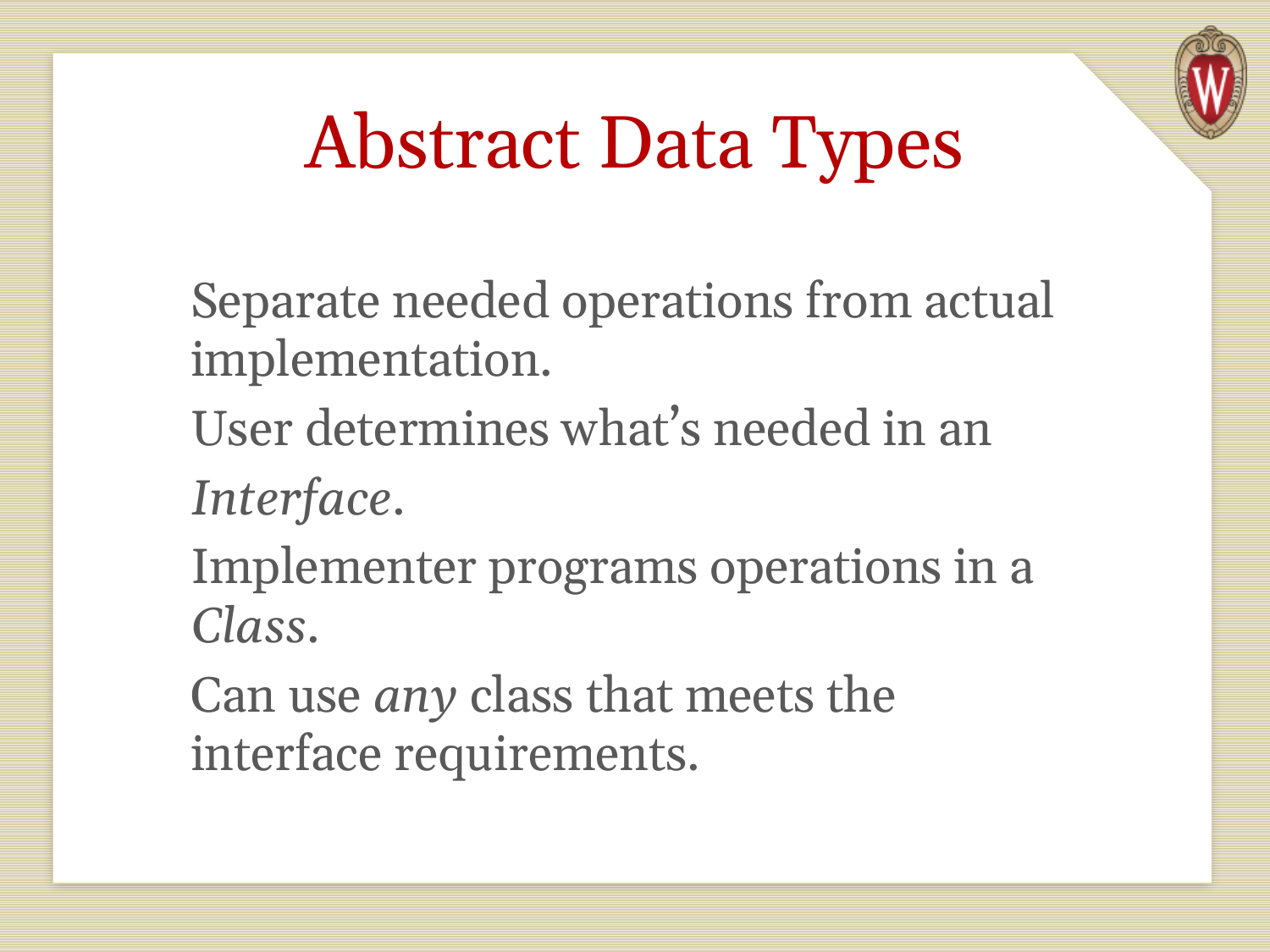

# Abstract Data Types
Separate needed operations from actual implementation.
User determines what’s needed in an
Interface.
Implementer programs operations in a Class.
Can use any class that meets the interface requirements.